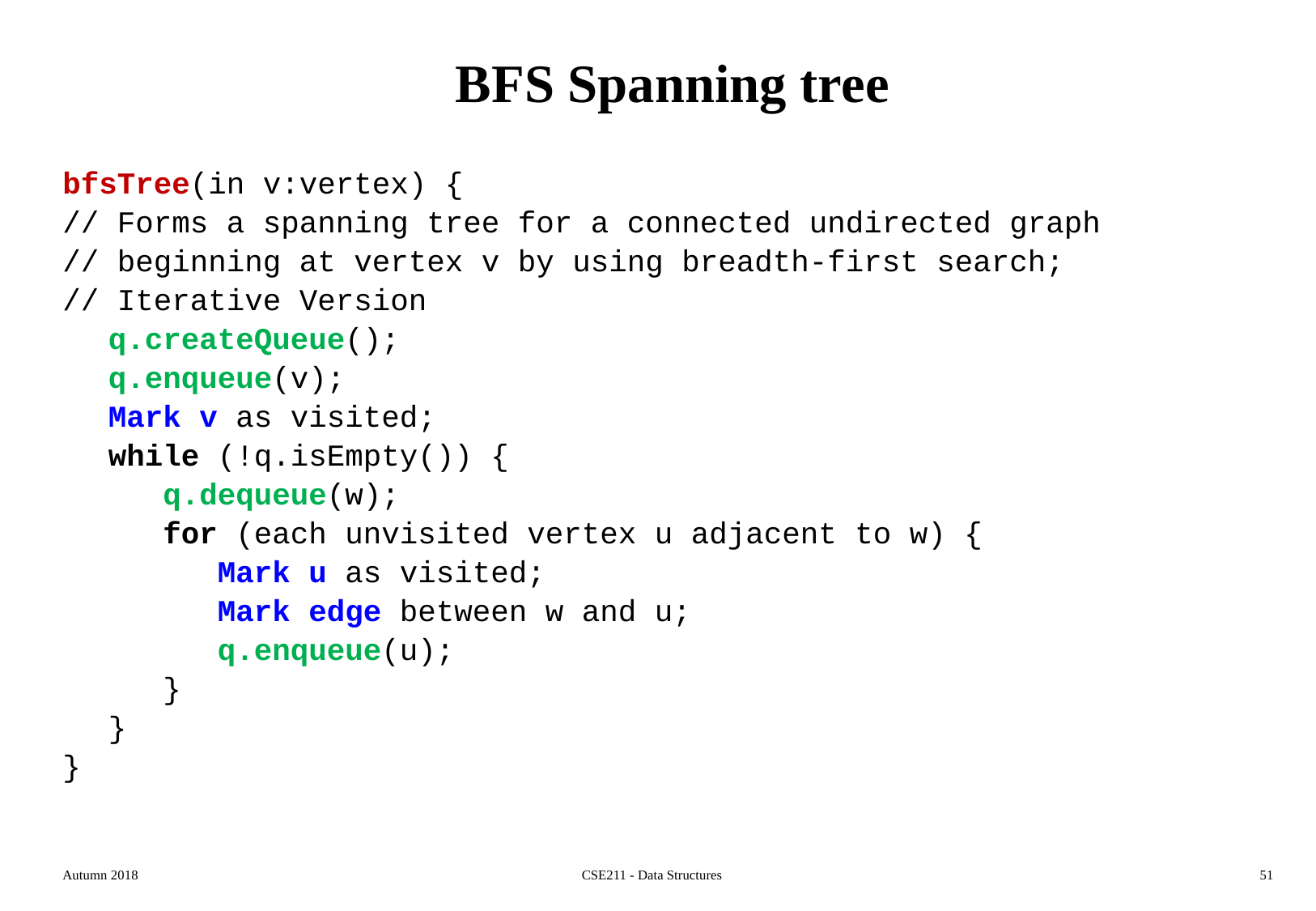

# BFS Spanning tree
bfsTree(in v:vertex) {
// Forms a spanning tree for a connected undirected graph
// beginning at vertex v by using breadth-first search;
// Iterative Version
	q.createQueue();
	q.enqueue(v);
	Mark v as visited;
	while (!q.isEmpty()) {
	   q.dequeue(w);
	   for (each unvisited vertex u adjacent to w) {
	      Mark u as visited;
	      Mark edge between w and u;
	      q.enqueue(u);
	   }
	}
}

Autumn 2018
CSE211 - Data Structures
51